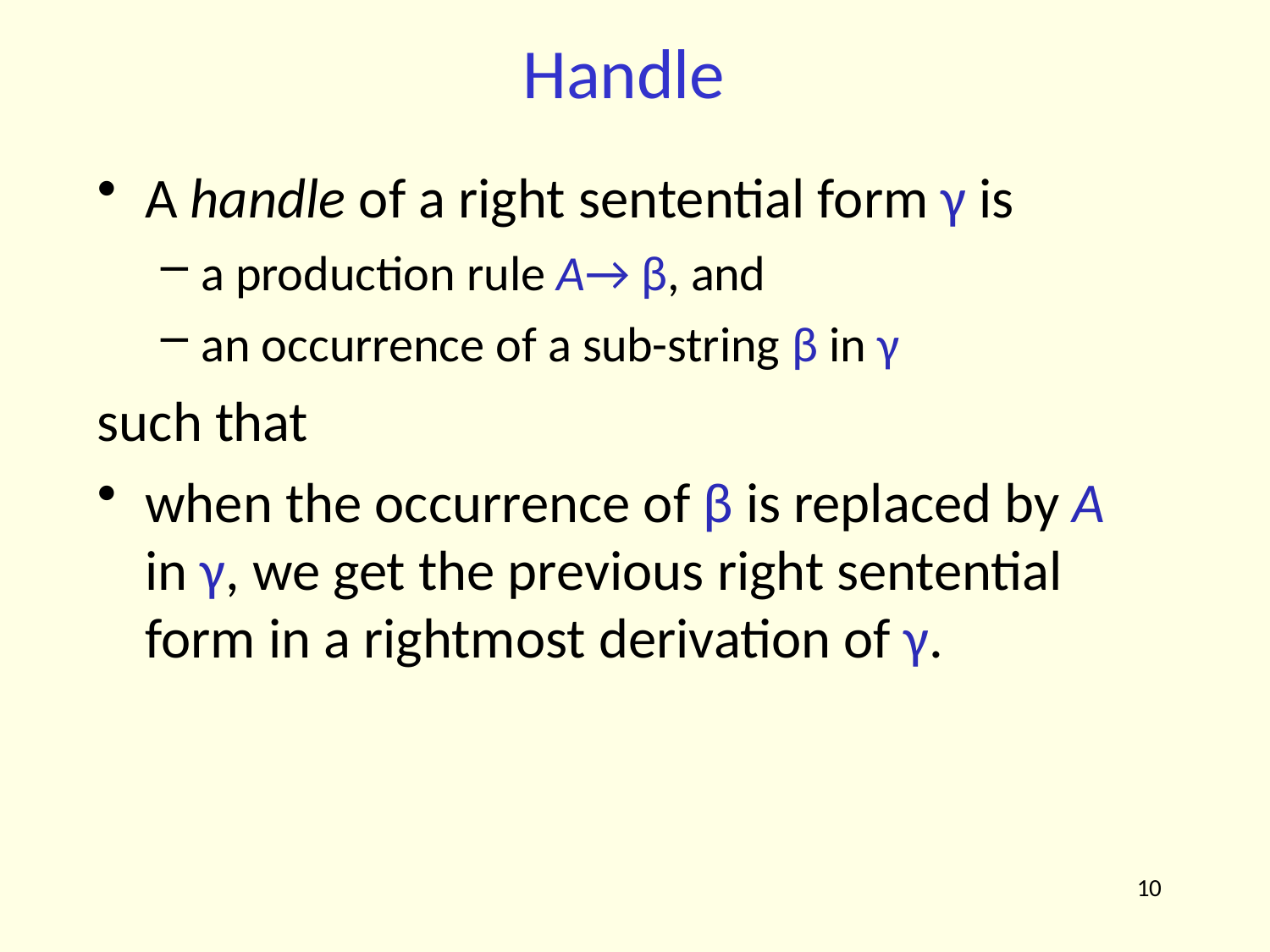

# Handle
A handle of a right sentential form γ is
a production rule A→ β, and
an occurrence of a sub-string β in γ
such that
when the occurrence of β is replaced by A in γ, we get the previous right sentential form in a rightmost derivation of γ.
10